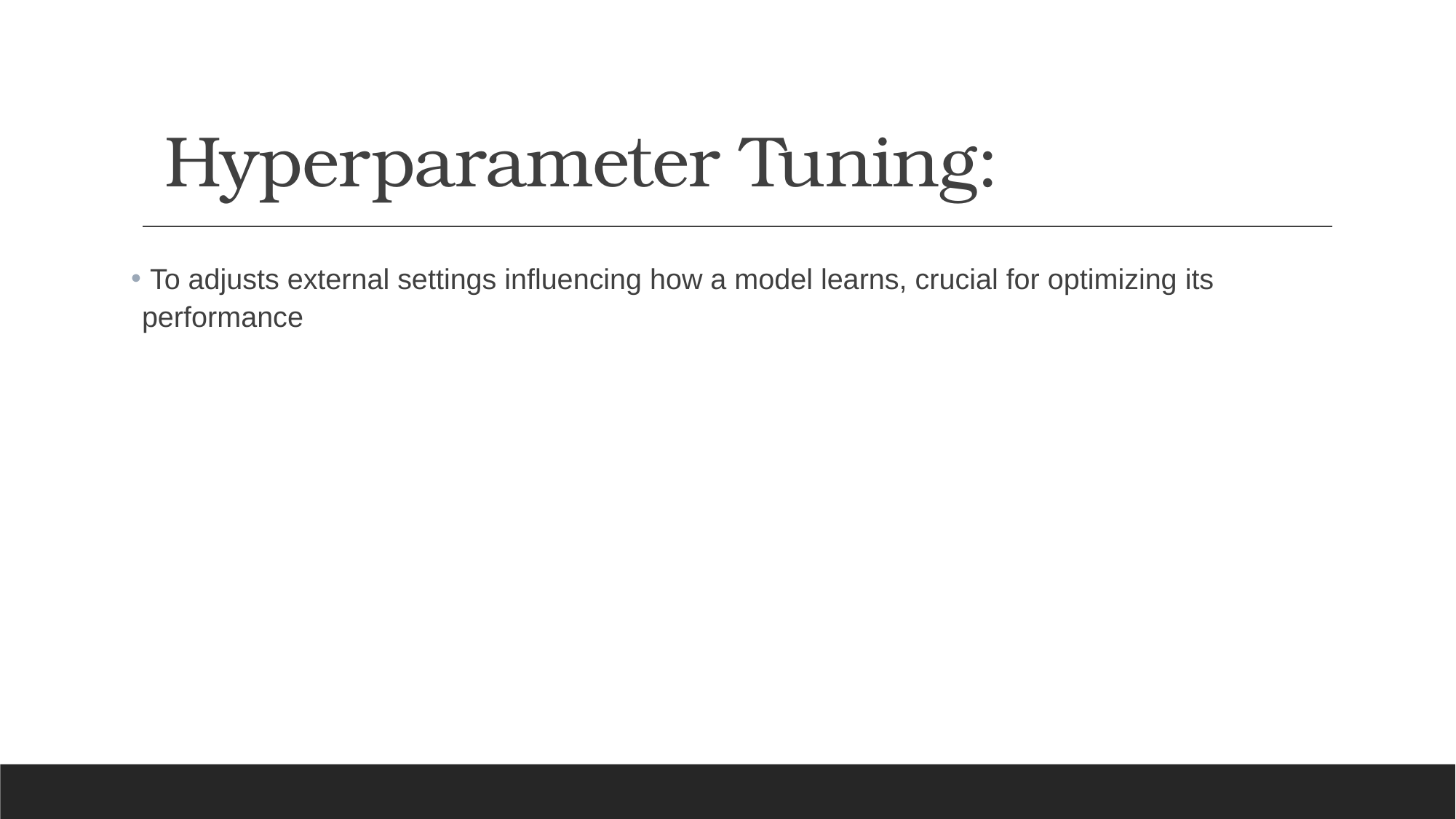

# Hyperparameter Tuning:
 To adjusts external settings influencing how a model learns, crucial for optimizing its performance